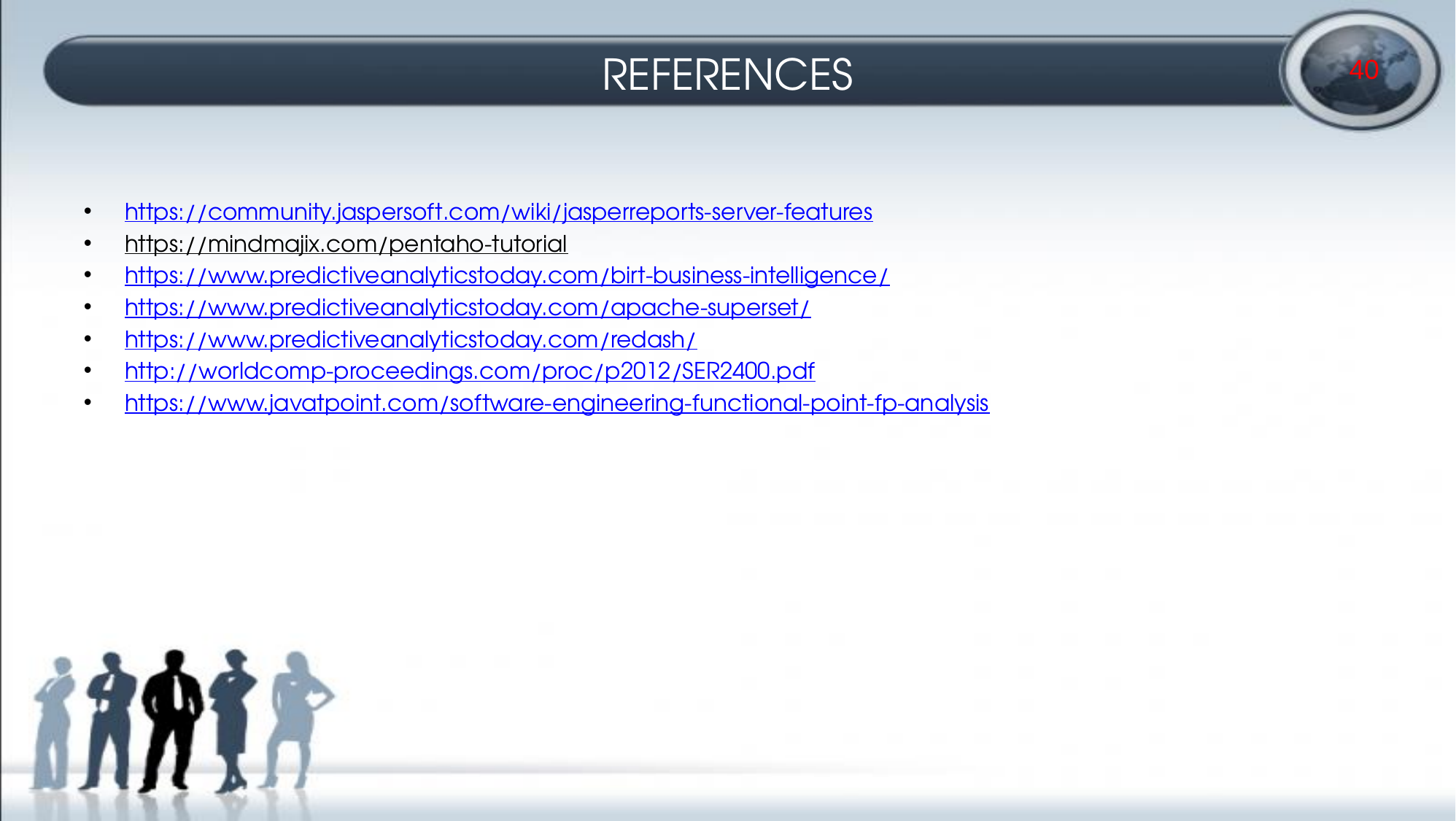

# REFERENCES
40
https://community.jaspersoft.com/wiki/jasperreports-server-features
https://mindmajix.com/pentaho-tutorial
https://www.predictiveanalyticstoday.com/birt-business-intelligence/
https://www.predictiveanalyticstoday.com/apache-superset/
https://www.predictiveanalyticstoday.com/redash/
http://worldcomp-proceedings.com/proc/p2012/SER2400.pdf
https://www.javatpoint.com/software-engineering-functional-point-fp-analysis